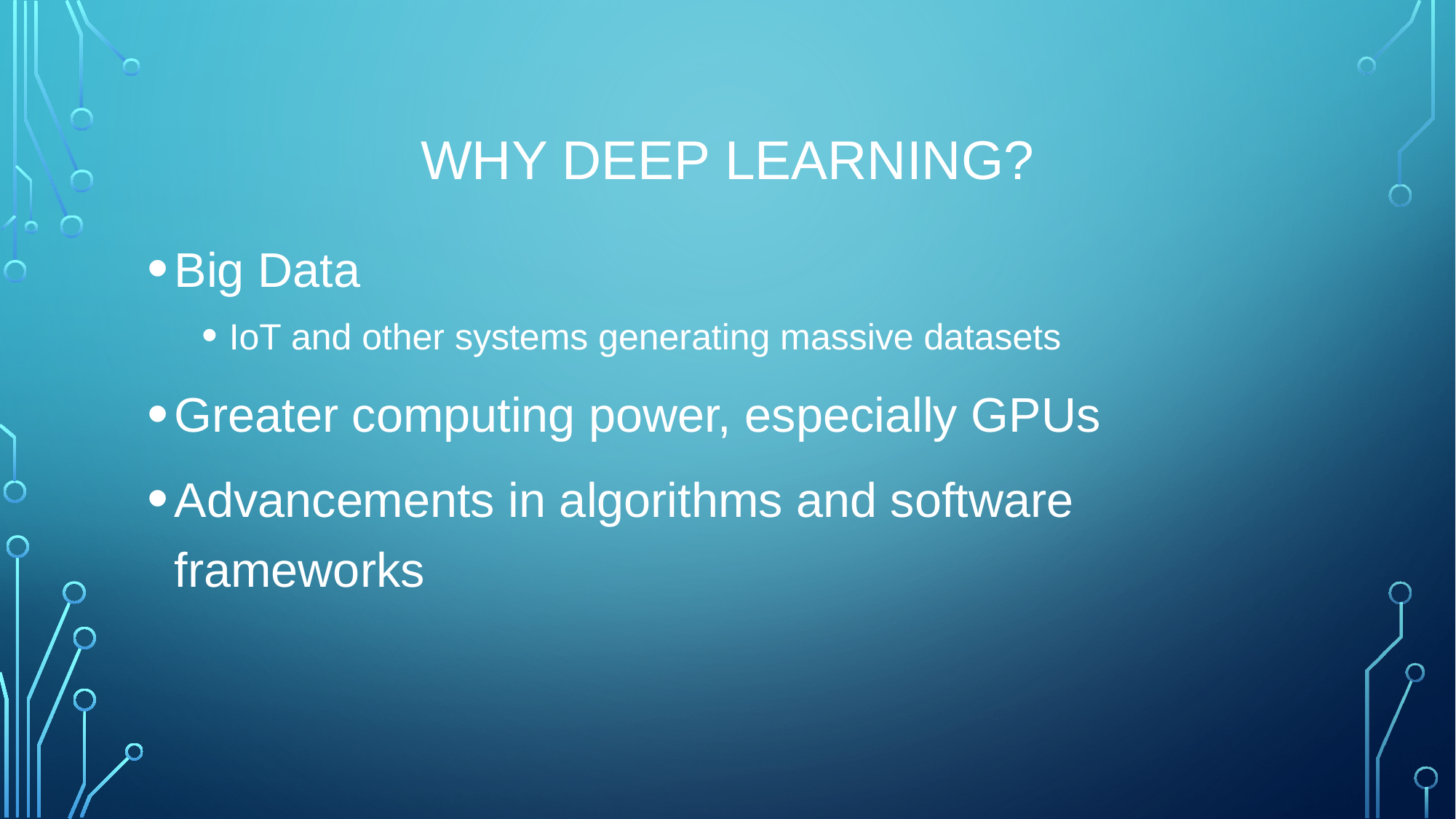

# Why deep learning?
Big Data
IoT and other systems generating massive datasets
Greater computing power, especially GPUs
Advancements in algorithms and software frameworks